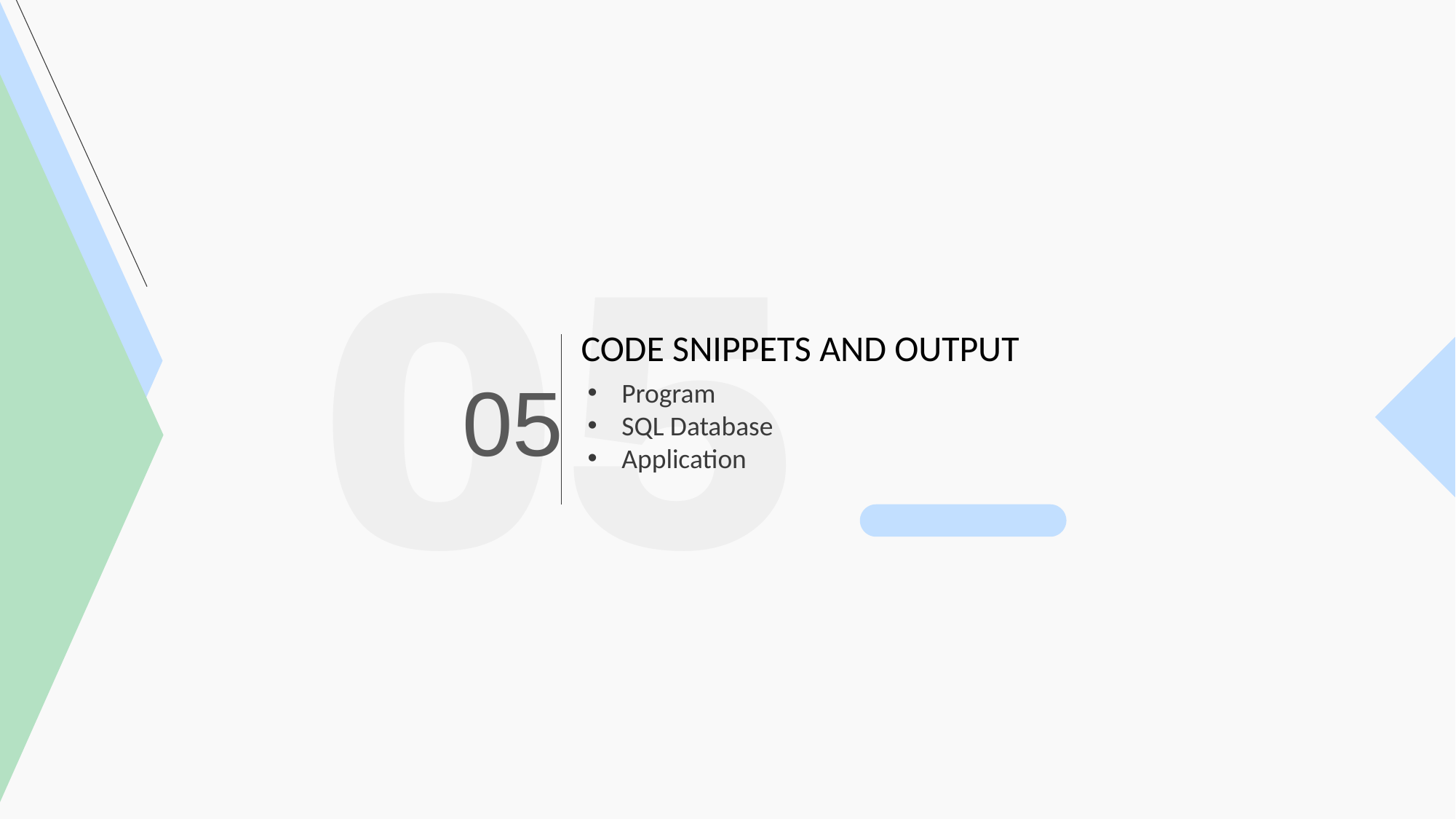

05

CODE SNIPPETS AND OUTPUT

05

Program
SQL Database
Application